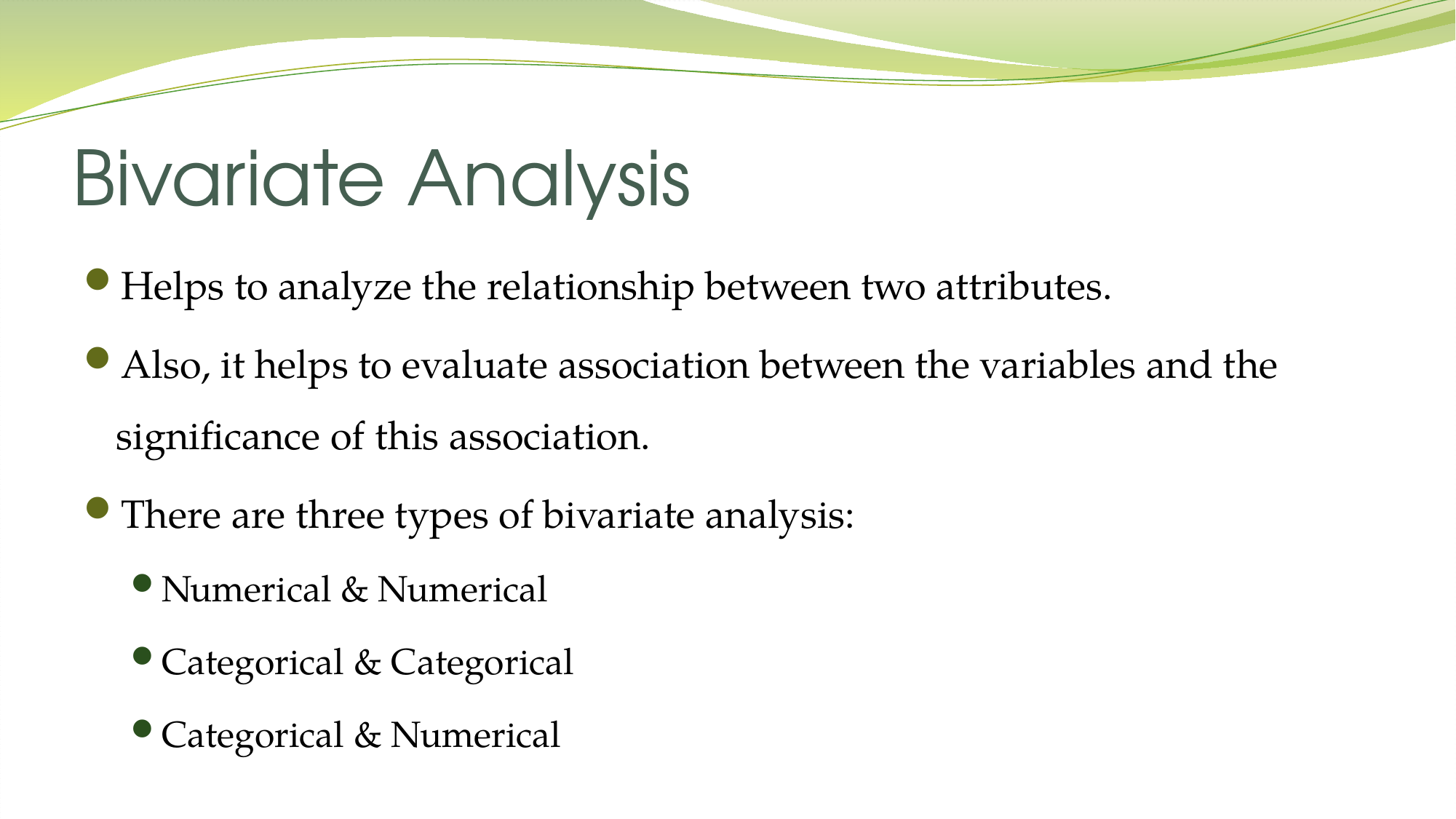

# Bivariate Analysis
Helps to analyze the relationship between two attributes.
Also, it helps to evaluate association between the variables and the significance of this association.
There are three types of bivariate analysis:
Numerical & Numerical
Categorical & Categorical
Categorical & Numerical